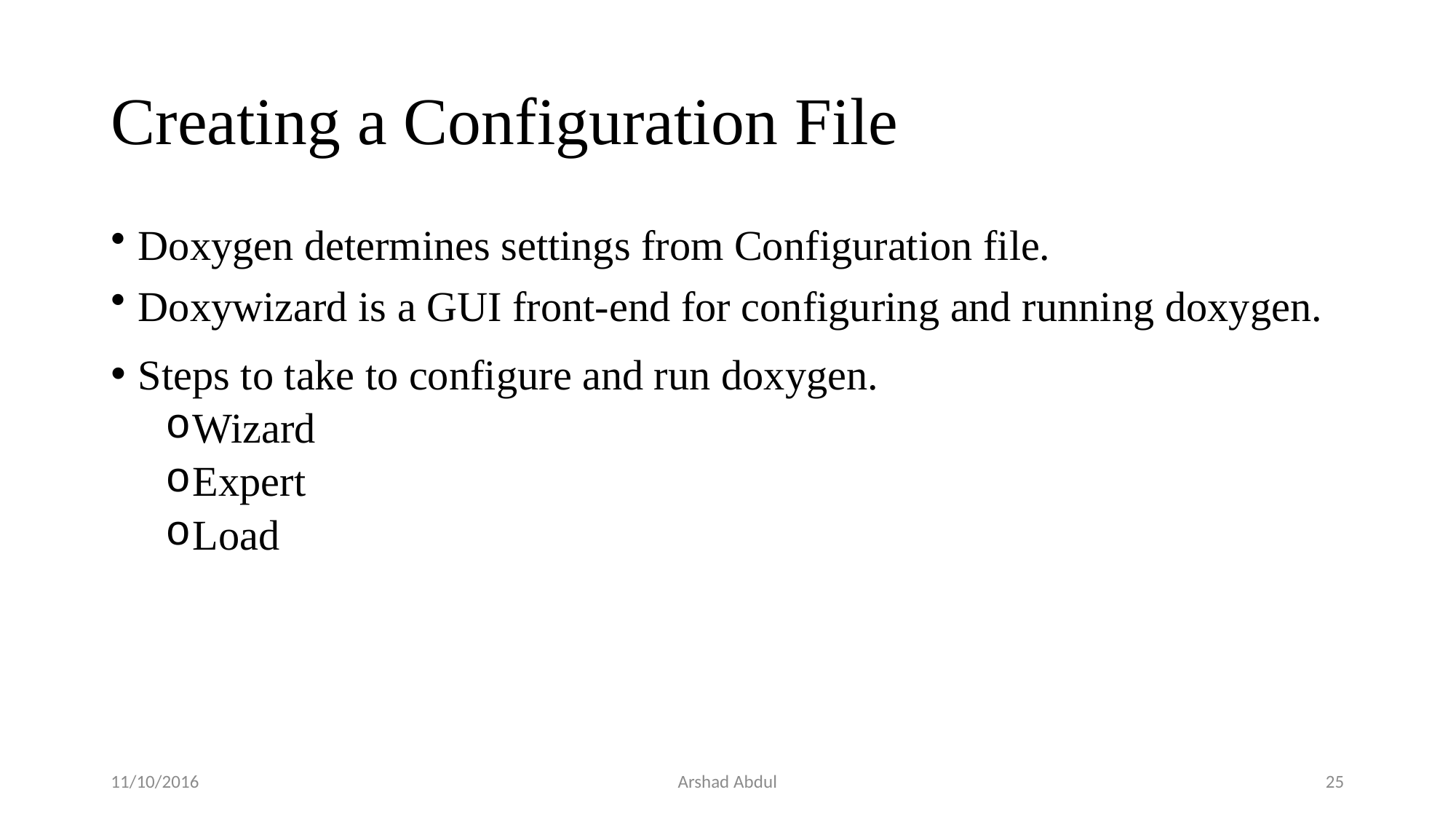

# Creating a Configuration File
Doxygen determines settings from Configuration file.
Doxywizard is a GUI front-end for configuring and running doxygen.
Steps to take to configure and run doxygen.
Wizard
Expert
Load

11/10/2016
Arshad Abdul
25